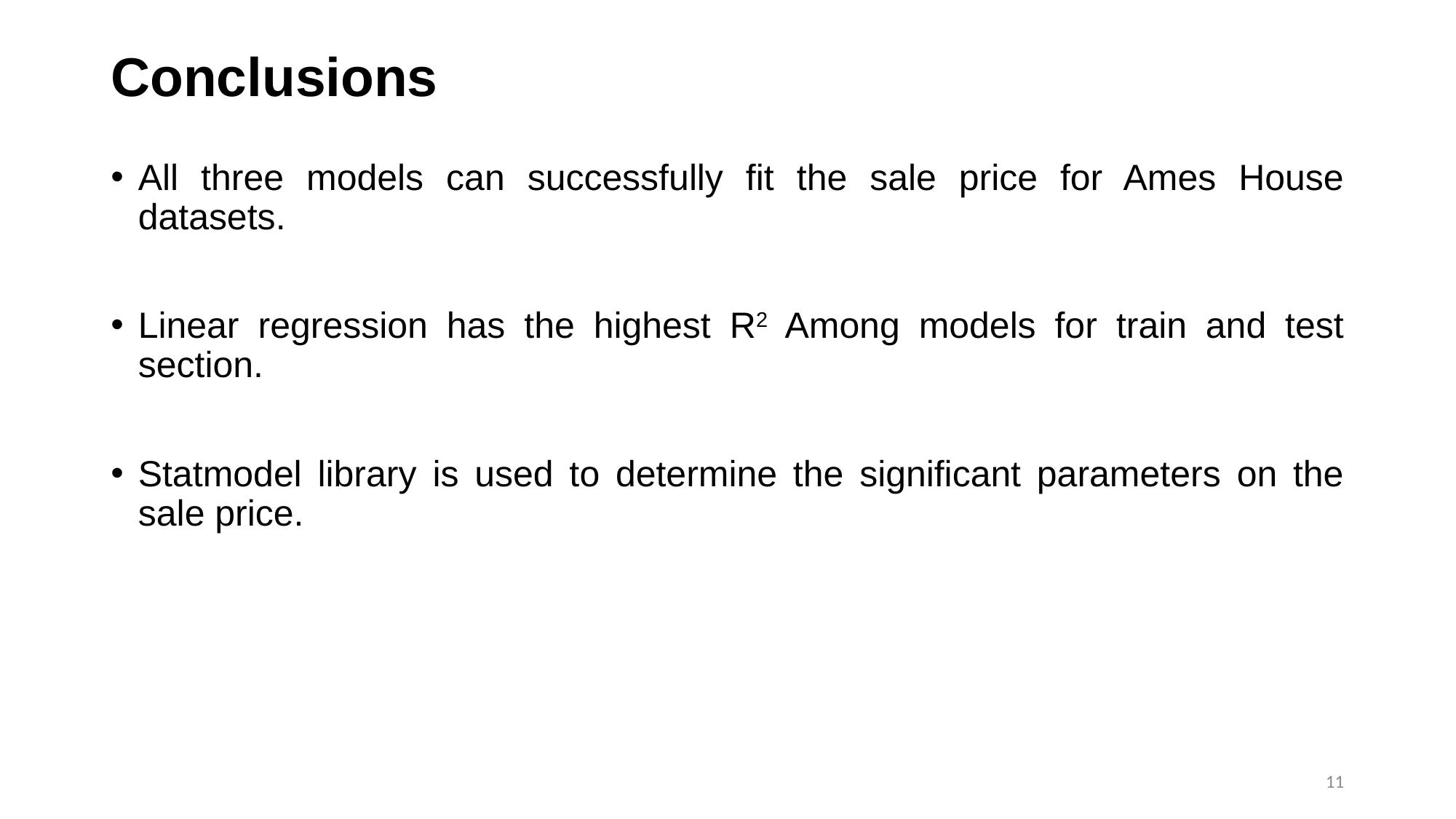

# Conclusions
All three models can successfully fit the sale price for Ames House datasets.

Linear regression has the highest R2 Among models for train and test section.

Statmodel library is used to determine the significant parameters on the sale price.
11